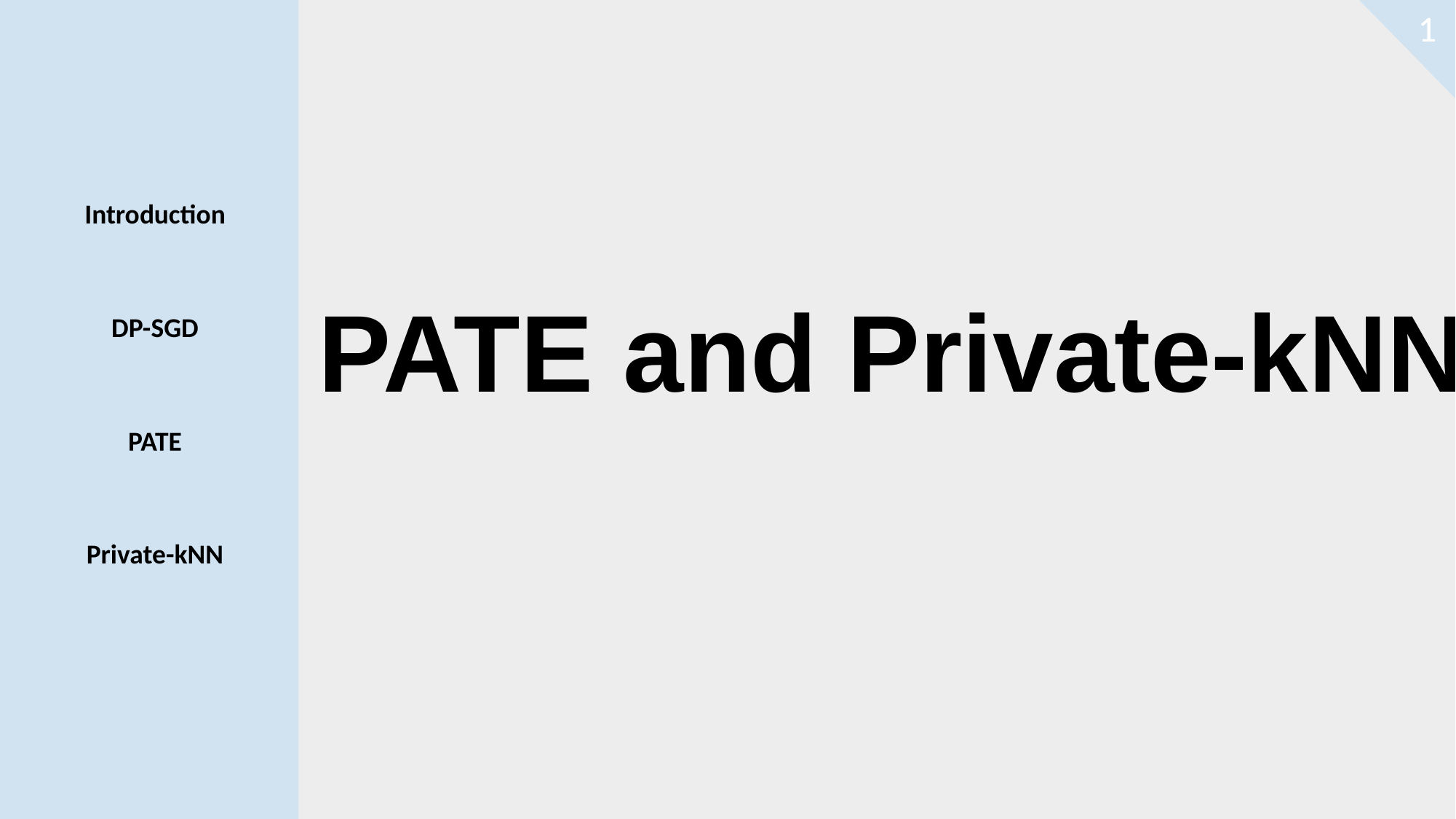

1
1
Introduction
PATE and Private-kNN
DP-SGD
PATE
Private-kNN